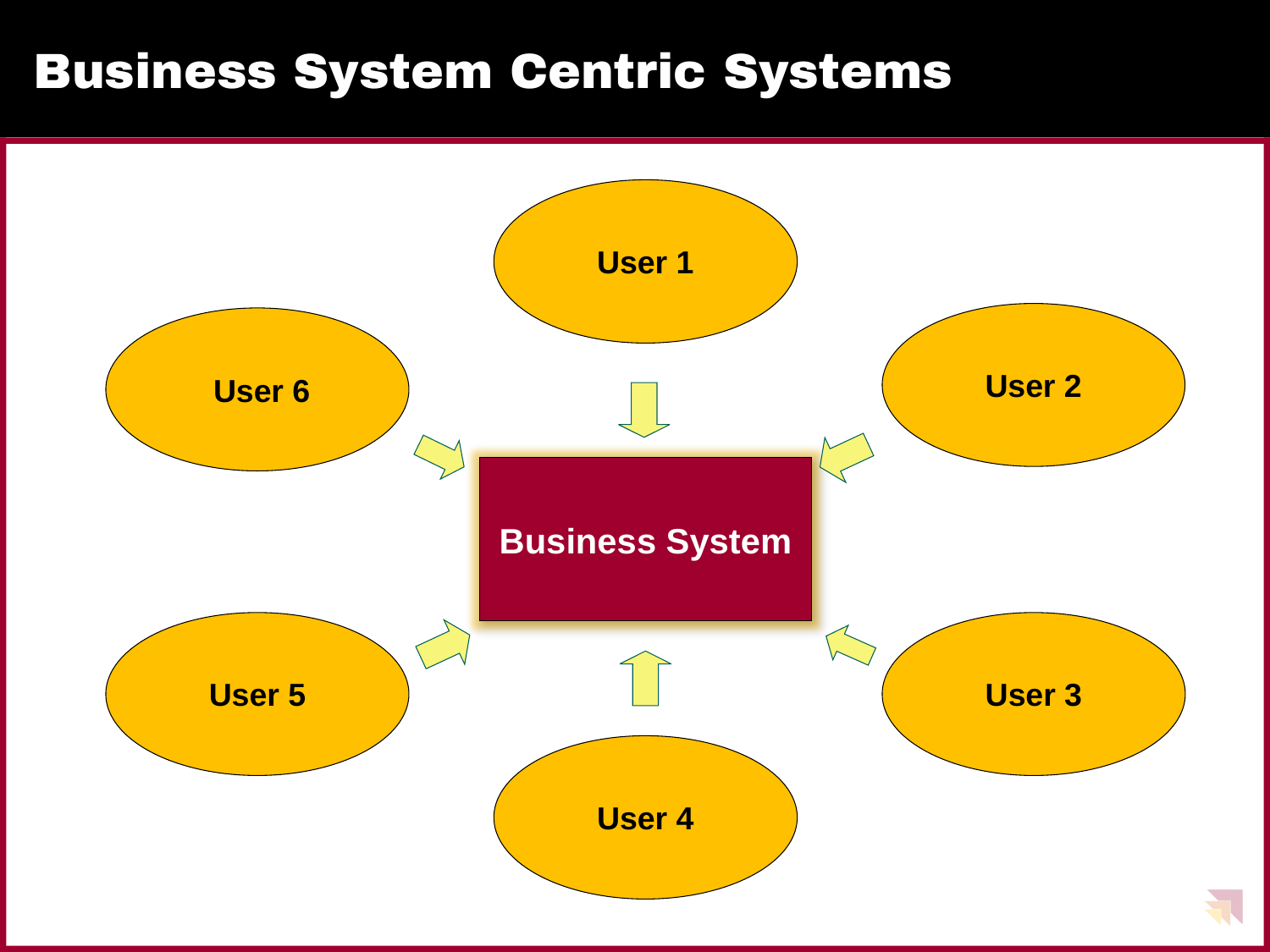

# Business System Centric Systems
User 1
User 2
 User 6

Business System
User 5
User 3

User 4